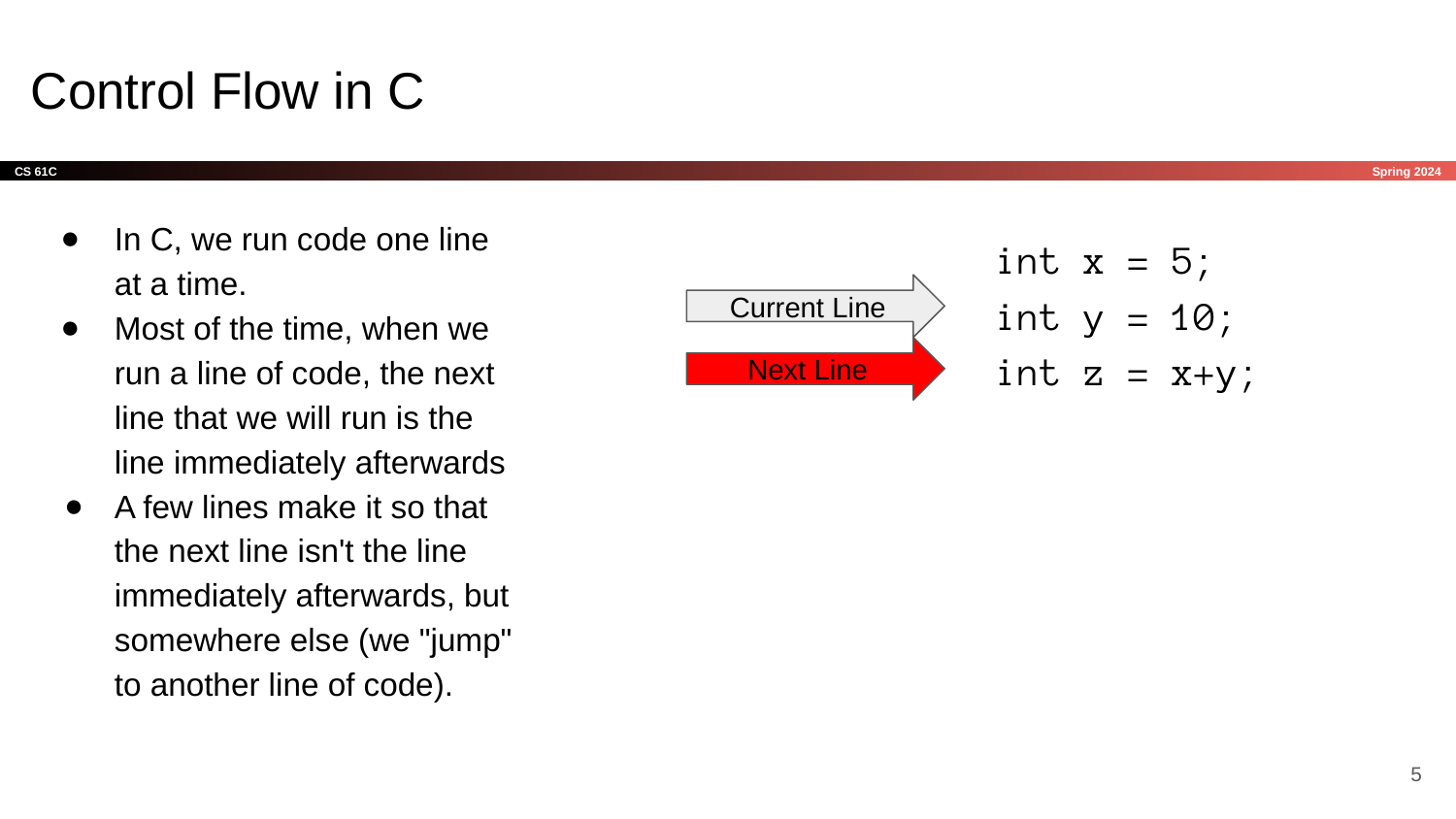

# Control Flow in C
In C, we run code one line at a time.
Most of the time, when we run a line of code, the next line that we will run is the line immediately afterwards
A few lines make it so that the next line isn't the line immediately afterwards, but somewhere else (we "jump" to another line of code).
int x = 5;
int y = 10;
int z = x+y;
Current Line
Next Line
5